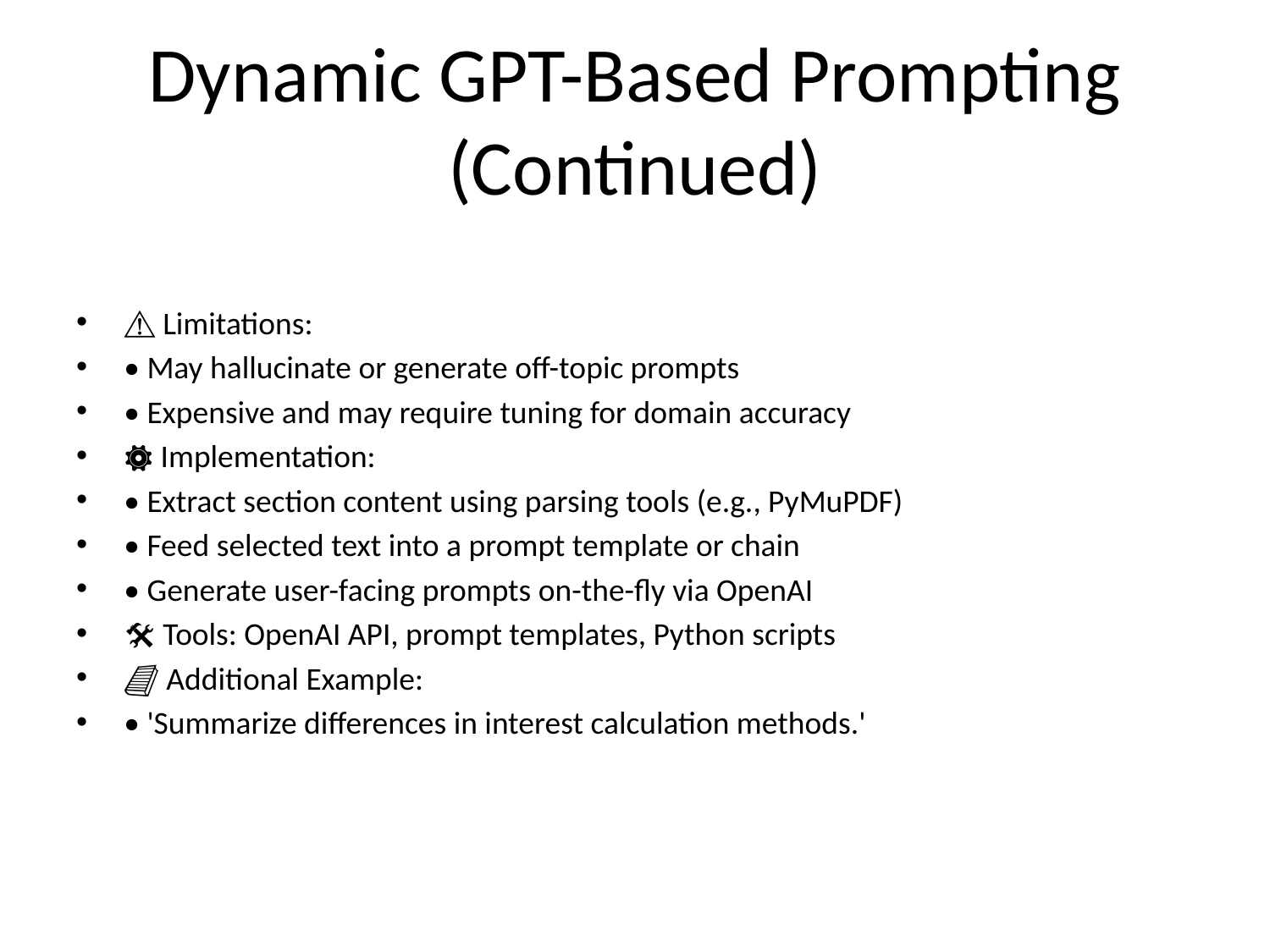

# Dynamic GPT-Based Prompting (Continued)

⚠️ Limitations:
• May hallucinate or generate off-topic prompts
• Expensive and may require tuning for domain accuracy
⚙️ Implementation:
• Extract section content using parsing tools (e.g., PyMuPDF)
• Feed selected text into a prompt template or chain
• Generate user-facing prompts on-the-fly via OpenAI
🛠️ Tools: OpenAI API, prompt templates, Python scripts
📘 Additional Example:
• 'Summarize differences in interest calculation methods.'